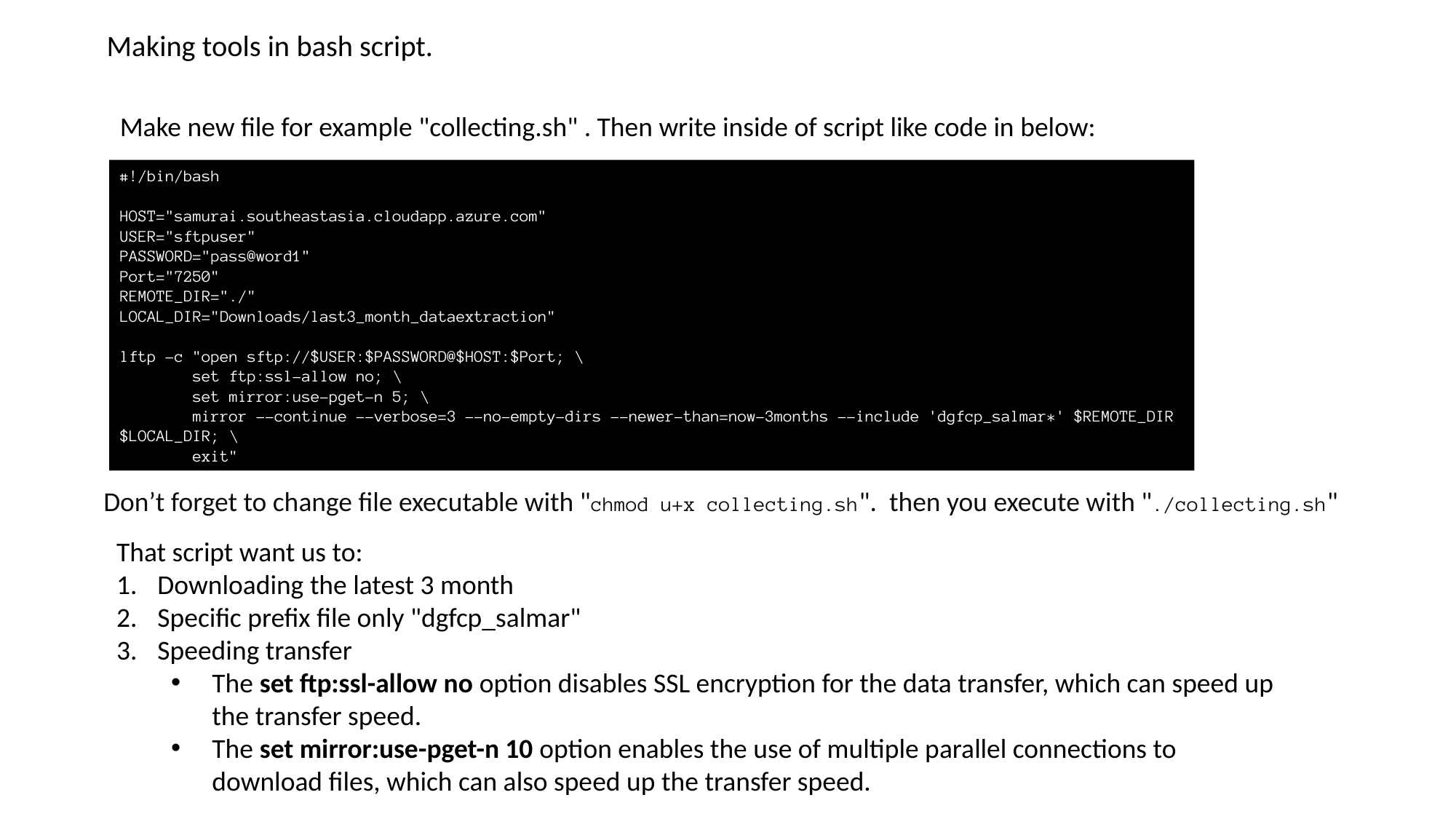

# Making tools in bash script.
Make new file for example "collecting.sh" . Then write inside of script like code in below:
#!/bin/bash

HOST="samurai.southeastasia.cloudapp.azure.com"
USER="sftpuser"
PASSWORD="pass@word1"
Port="7250"
REMOTE_DIR="./"
LOCAL_DIR="Downloads/last3_month_dataextraction"

lftp -c "open sftp://$USER:$PASSWORD@$HOST:$Port; \
        set ftp:ssl-allow no; \
        set mirror:use-pget-n 5; \
        mirror --continue --verbose=3 --no-empty-dirs --newer-than=now-3months --include 'dgfcp_salmar*' $REMOTE_DIR $LOCAL_DIR; \
        exit"

Don’t forget to change file executable with "chmod u+x collecting.sh".  then you execute with "./collecting.sh"
That script want us to:
Downloading the latest 3 month
Specific prefix file only "dgfcp_salmar"
Speeding transfer
The set ftp:ssl-allow no option disables SSL encryption for the data transfer, which can speed up the transfer speed.
The set mirror:use-pget-n 10 option enables the use of multiple parallel connections to download files, which can also speed up the transfer speed.